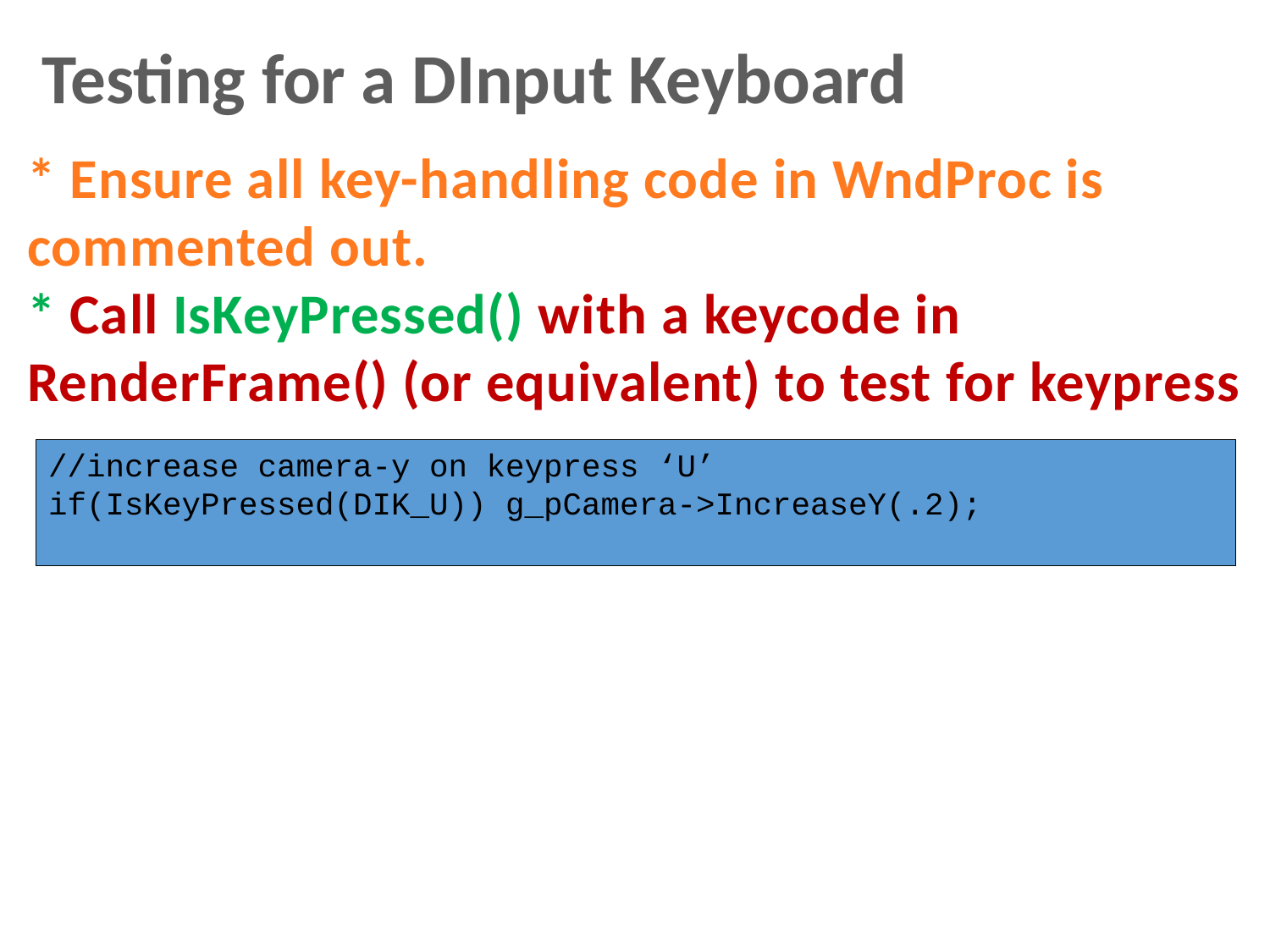

Testing for a DInput Keyboard
* Ensure all key-handling code in WndProc is commented out.
* Call IsKeyPressed() with a keycode in RenderFrame() (or equivalent) to test for keypress

//increase camera-y on keypress ‘U’
if(IsKeyPressed(DIK_U)) g_pCamera->IncreaseY(.2);